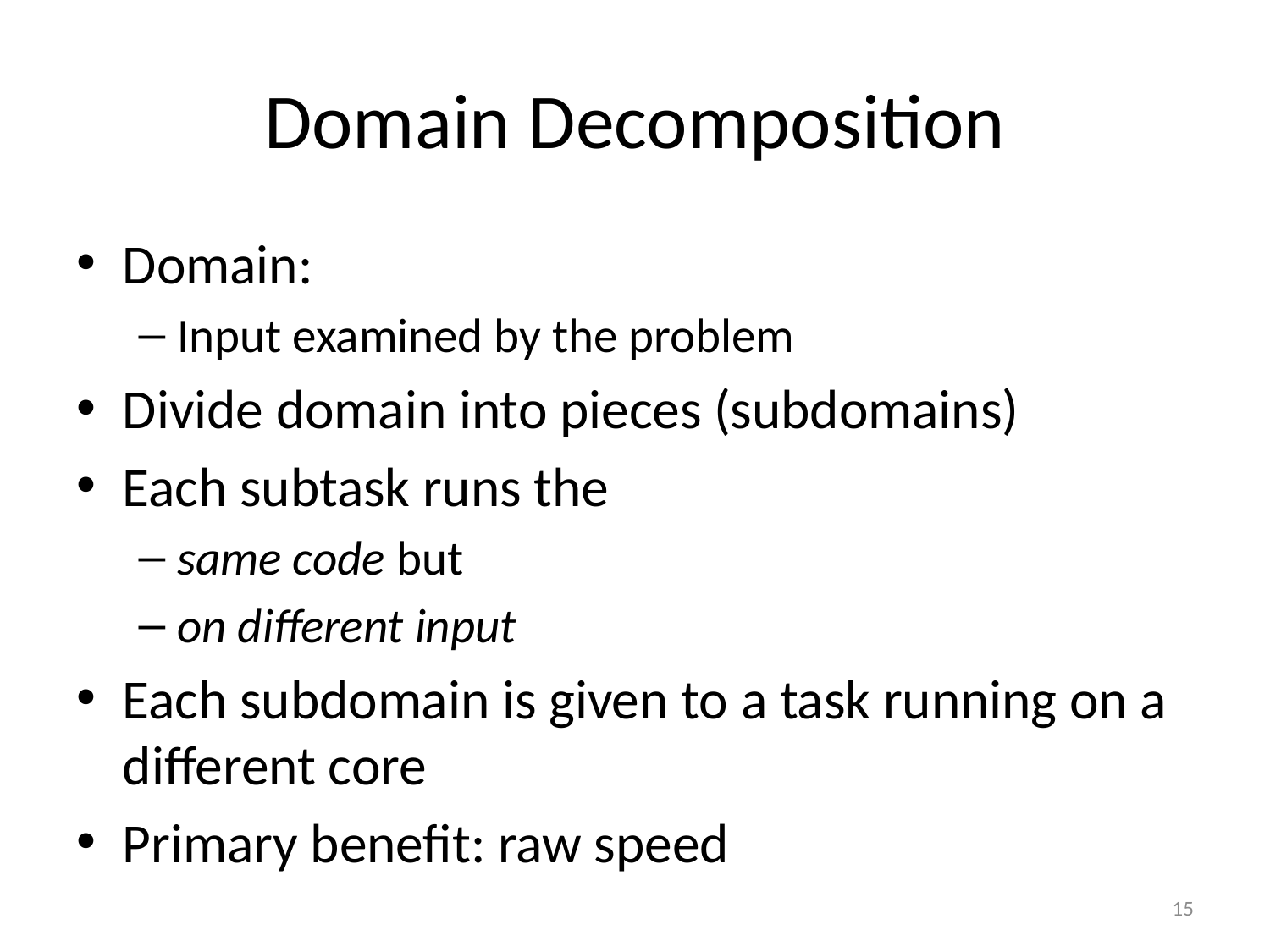

# Domain Decomposition
Domain:
Input examined by the problem
Divide domain into pieces (subdomains)
Each subtask runs the
same code but
on different input
Each subdomain is given to a task running on a different core
Primary benefit: raw speed
15